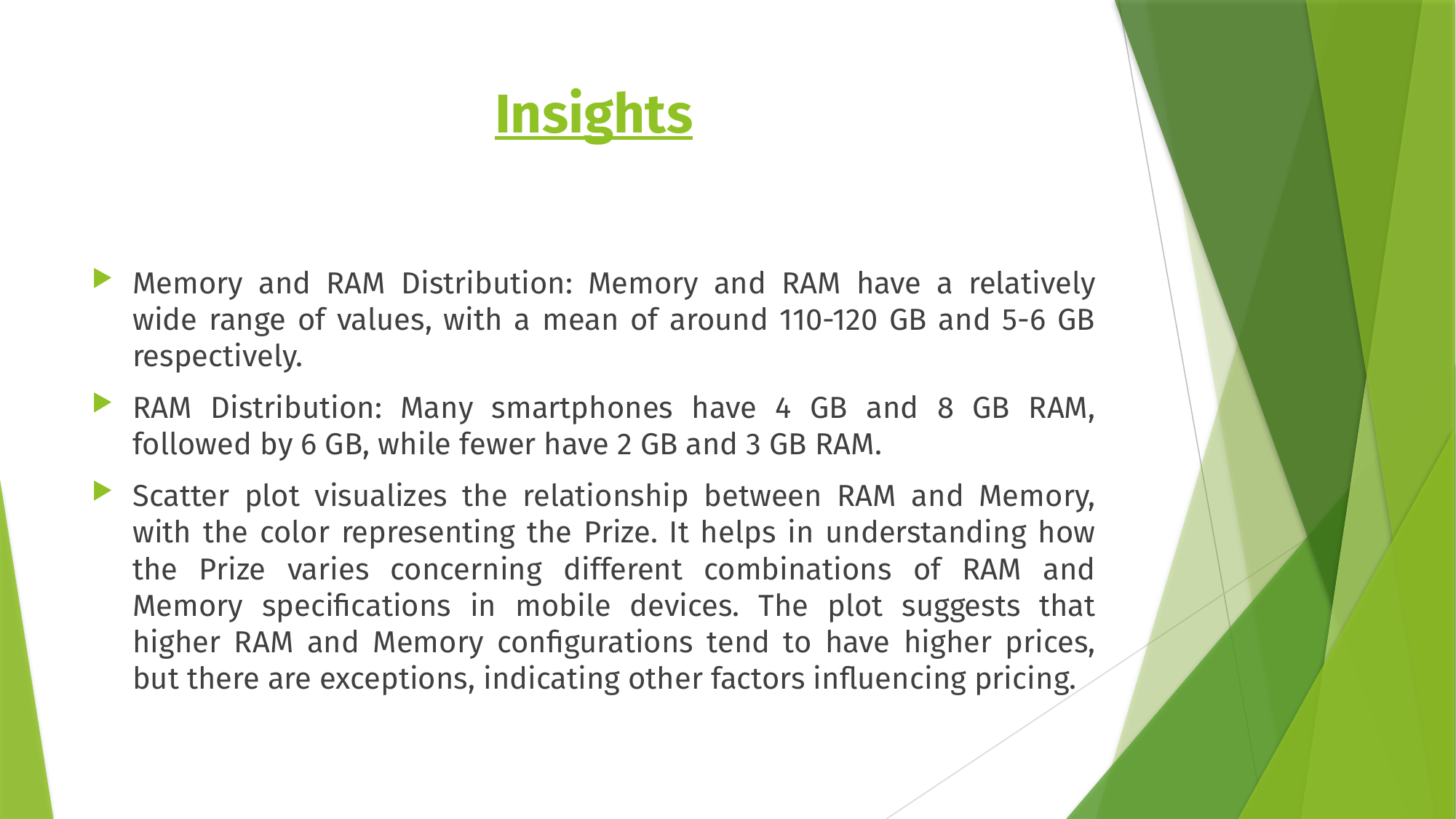

# Insights
Memory and RAM Distribution: Memory and RAM have a relatively wide range of values, with a mean of around 110-120 GB and 5-6 GB respectively.
RAM Distribution: Many smartphones have 4 GB and 8 GB RAM, followed by 6 GB, while fewer have 2 GB and 3 GB RAM.
Scatter plot visualizes the relationship between RAM and Memory, with the color representing the Prize. It helps in understanding how the Prize varies concerning different combinations of RAM and Memory specifications in mobile devices. The plot suggests that higher RAM and Memory configurations tend to have higher prices, but there are exceptions, indicating other factors influencing pricing.